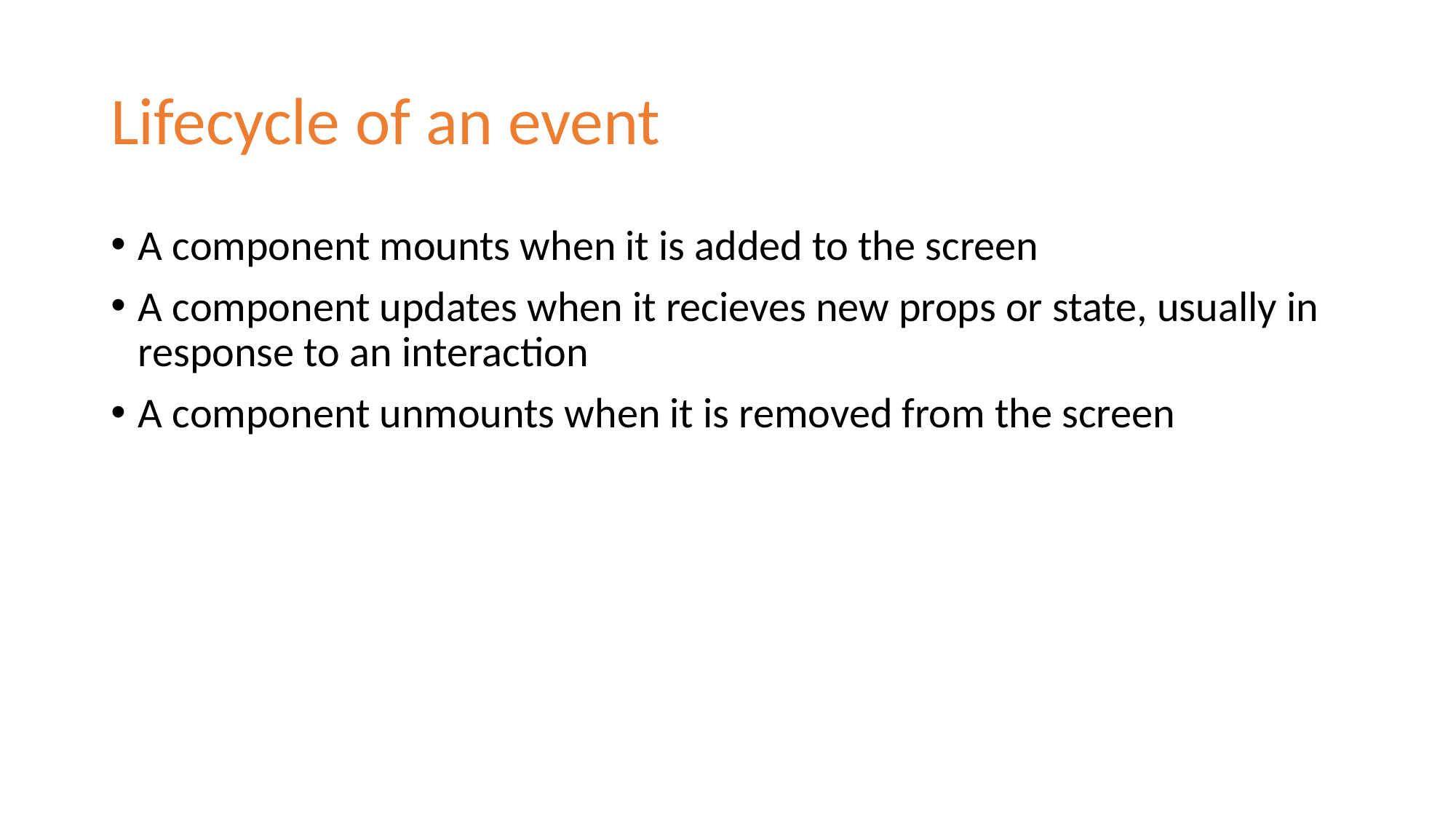

# Lifecycle of an event
A component mounts when it is added to the screen
A component updates when it recieves new props or state, usually in response to an interaction
A component unmounts when it is removed from the screen